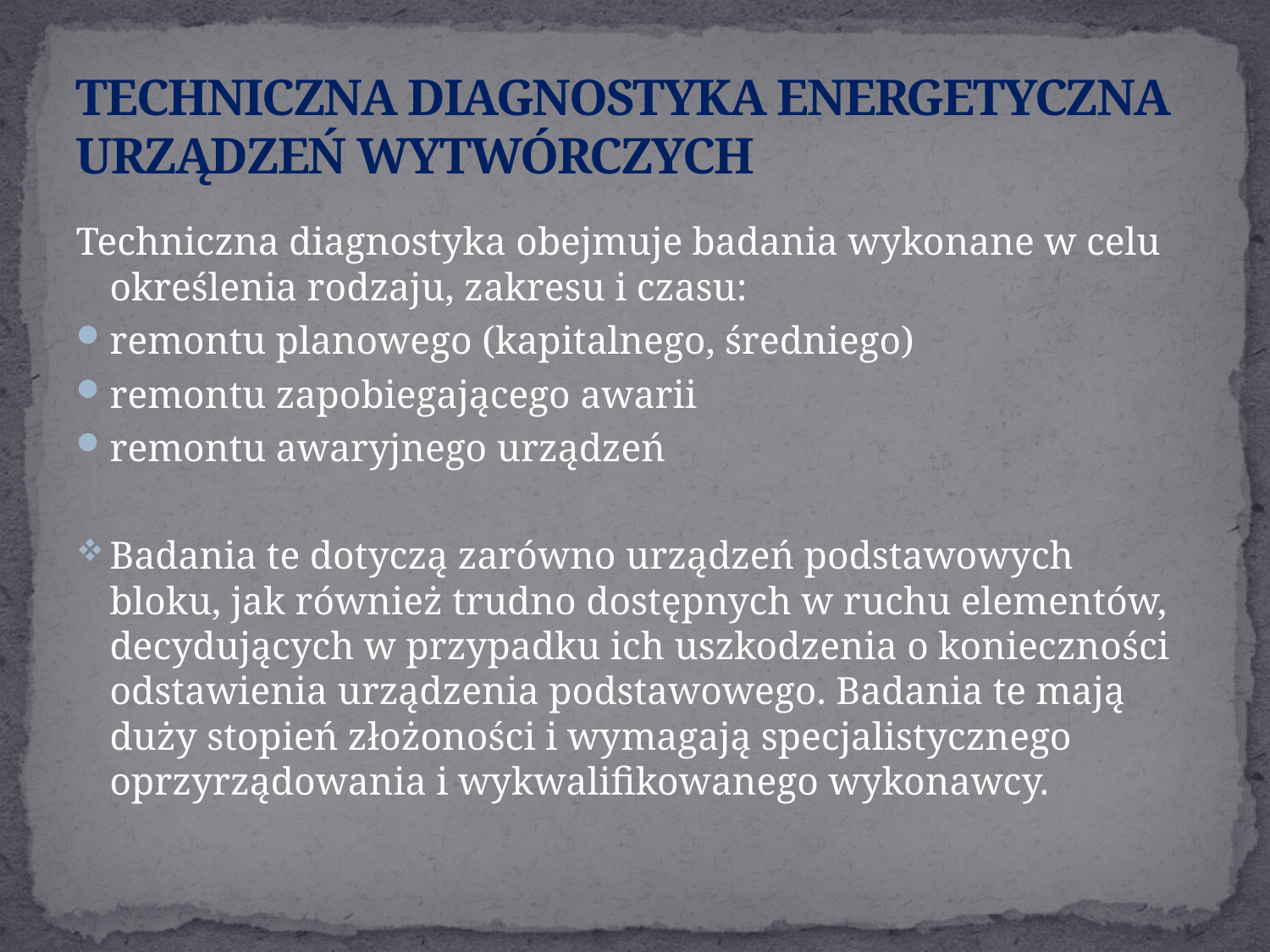

# TECHNICZNA DIAGNOSTYKA ENERGETYCZNA URZĄDZEŃ WYTWÓRCZYCH
Techniczna diagnostyka obejmuje badania wykonane w celu określenia rodzaju, zakresu i czasu:
remontu planowego (kapitalnego, średniego)
remontu zapobiegającego awarii
remontu awaryjnego urządzeń

Badania te dotyczą zarówno urządzeń podstawowych bloku, jak również trudno dostępnych w ruchu elementów, decydujących w przypadku ich uszkodzenia o konieczności odstawienia urządzenia podstawowego. Badania te mają duży stopień złożoności i wymagają specjalistycznego oprzyrządowania i wykwalifikowanego wykonawcy.